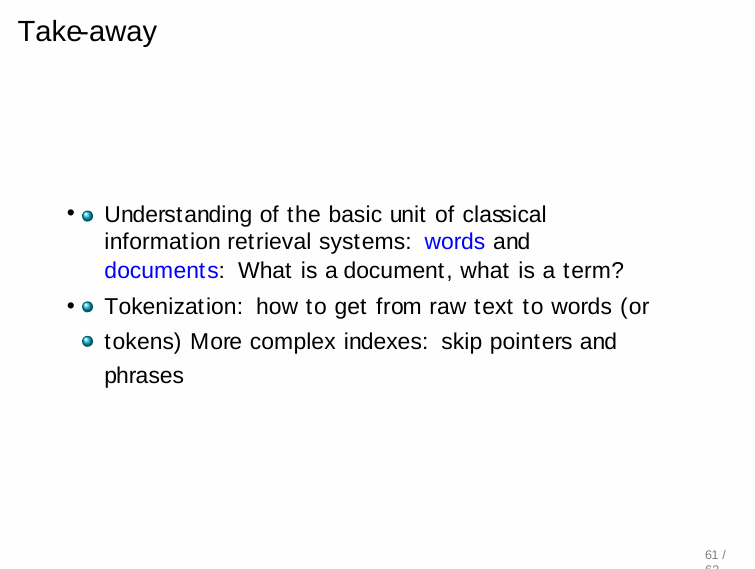

# Take-away
Understanding of the basic unit of classical information retrieval systems:  words and documents:  What is a document, what is a term?
Tokenization:  how to get from raw text to words (or tokens) More complex indexes:  skip pointers and phrases

61 / 62